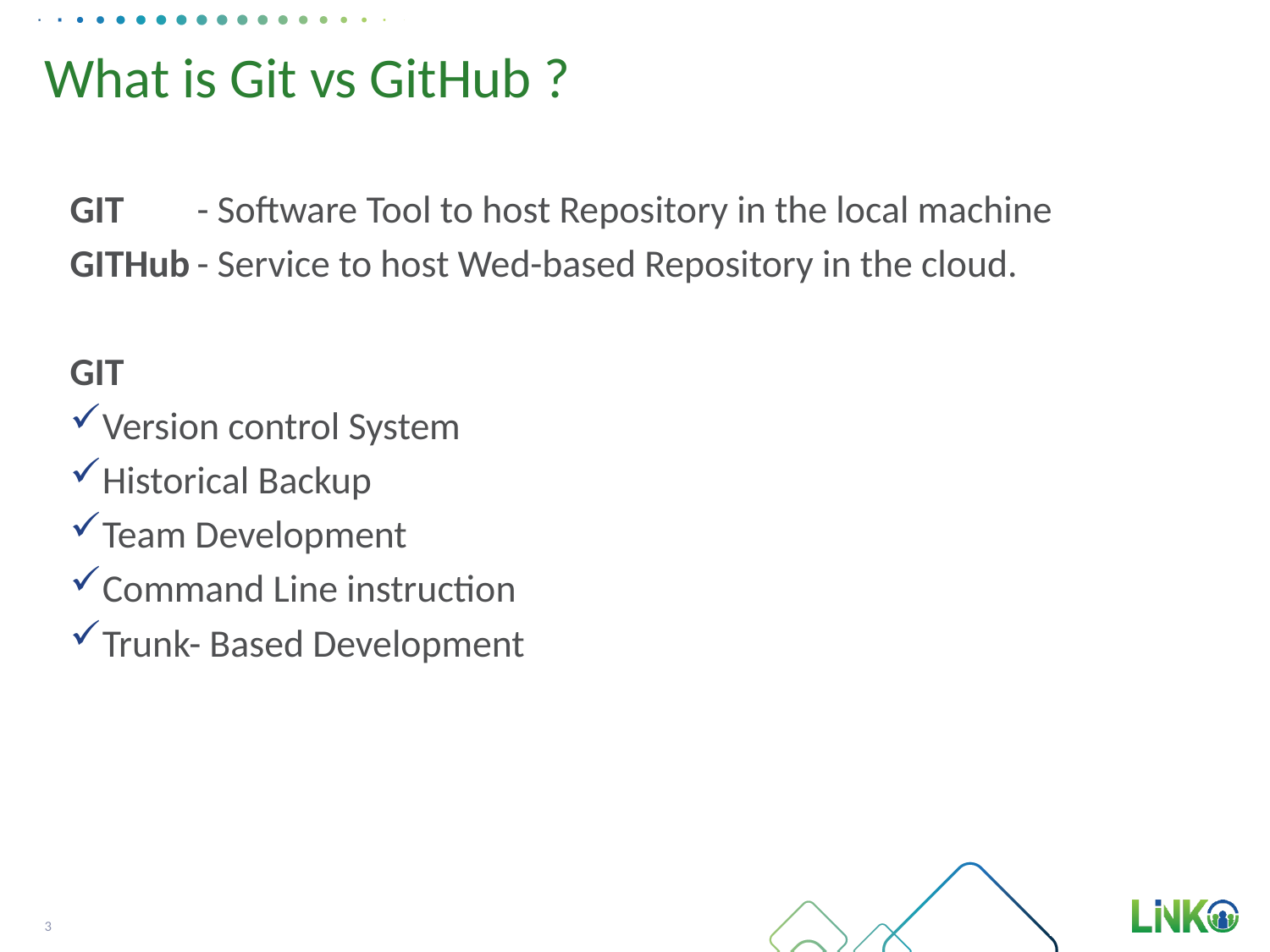

# What is Git vs GitHub ?
GIT 	- Software Tool to host Repository in the local machine
GITHub	- Service to host Wed-based Repository in the cloud.

GIT
Version control System
Historical Backup
Team Development
Command Line instruction
Trunk- Based Development
3